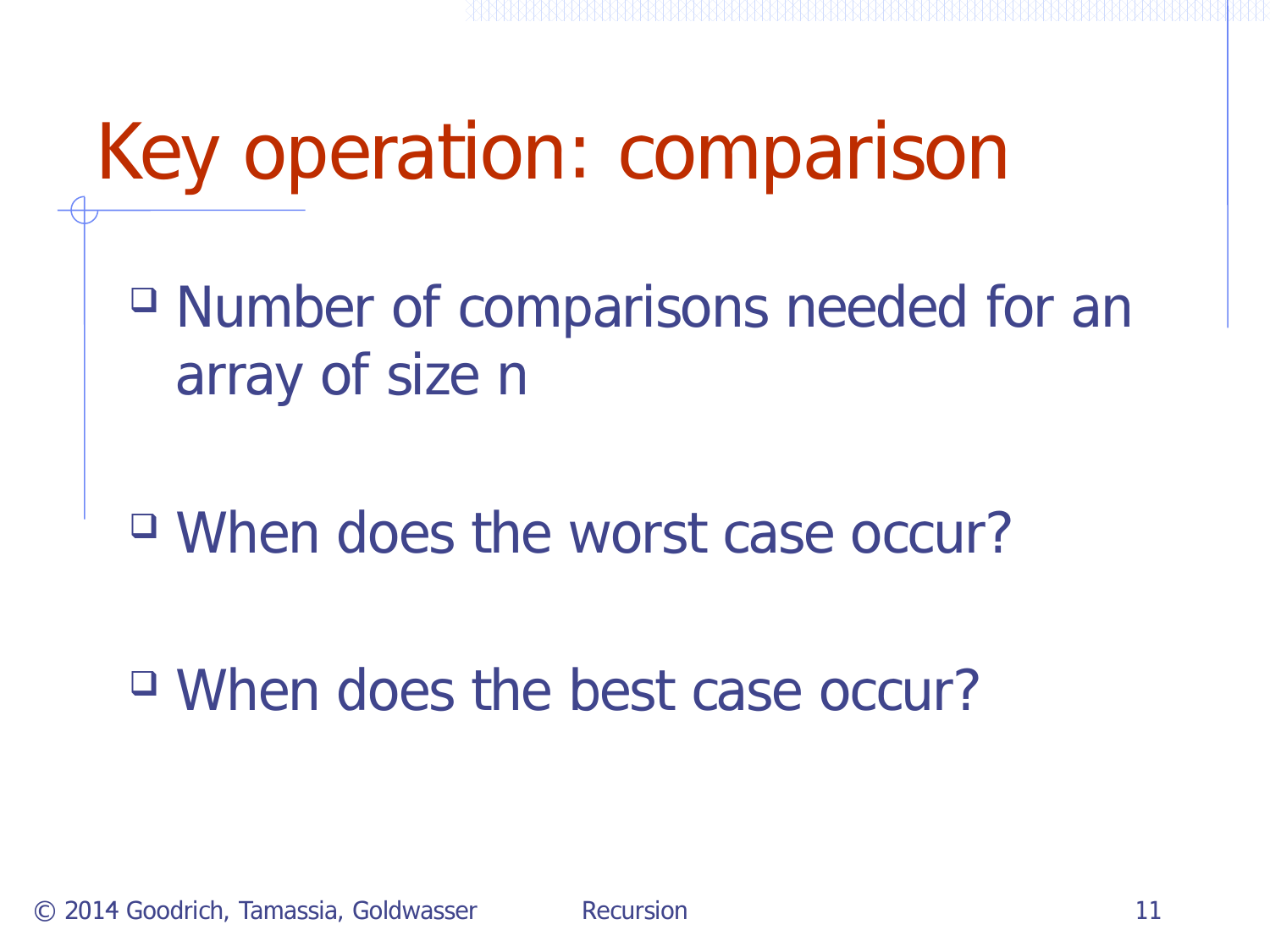

# Key operation: comparison
Number of comparisons needed for an array of size n

When does the worst case occur?

When does the best case occur?
© 2014 Goodrich, Tamassia, Goldwasser
Recursion
11